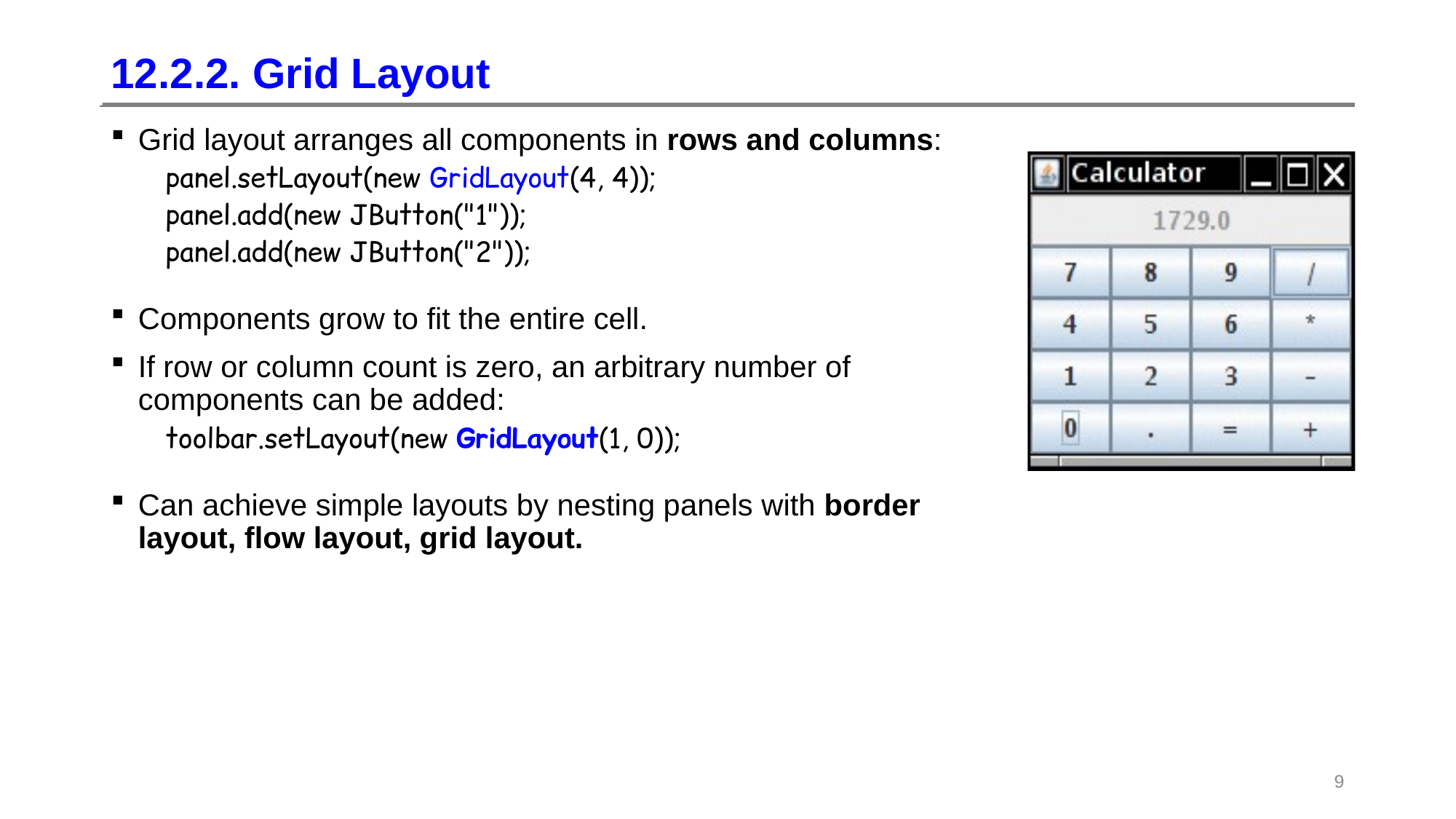

# 12.2.2. Grid Layout
Grid layout arranges all components in rows and columns:
panel.setLayout(new GridLayout(4, 4));
panel.add(new JButton("1"));
panel.add(new JButton("2"));

Components grow to fit the entire cell.
If row or column count is zero, an arbitrary number of components can be added:
toolbar.setLayout(new GridLayout(1, 0));

Can achieve simple layouts by nesting panels with border layout, flow layout, grid layout.

9